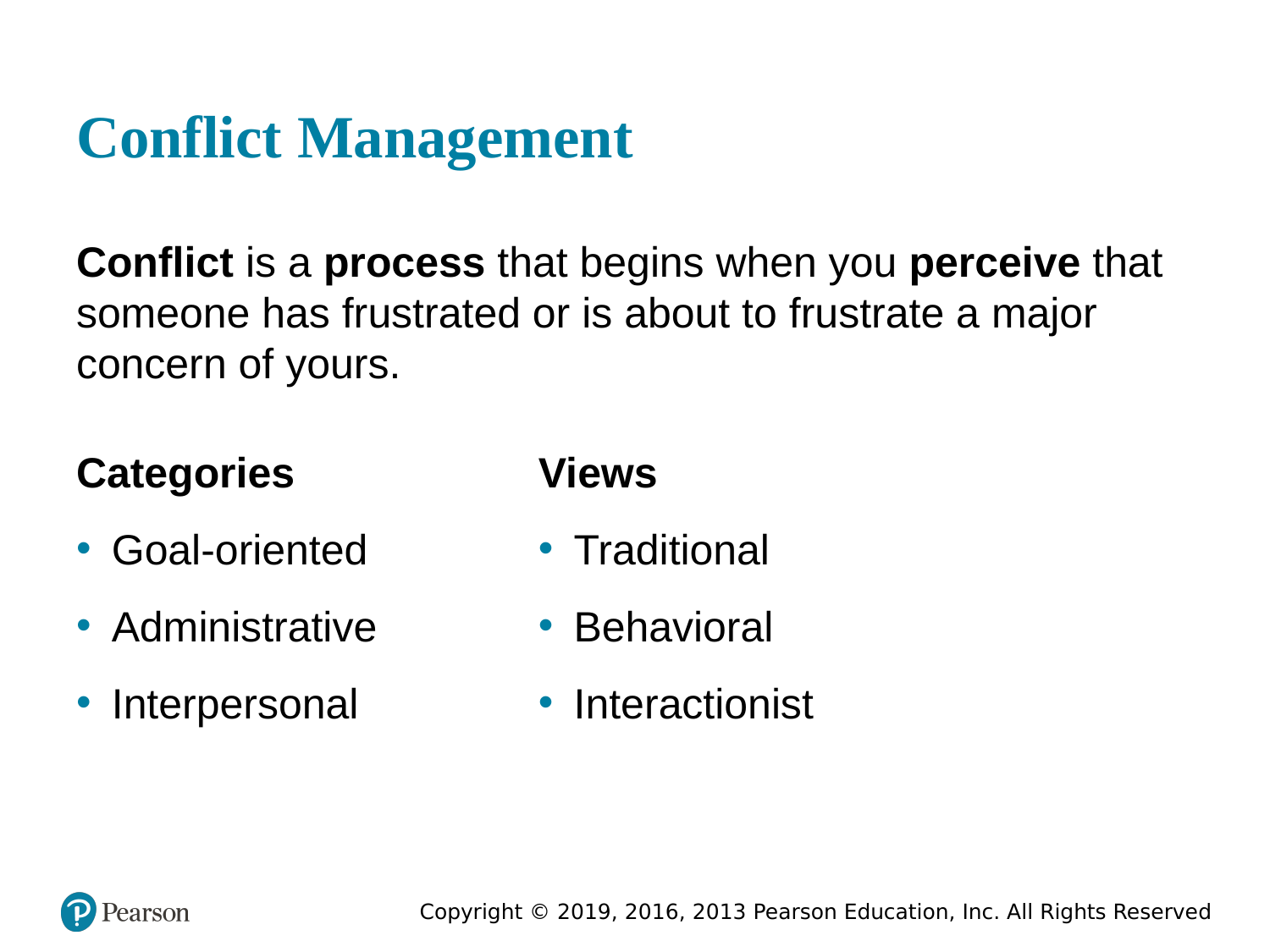

# Conflict Management
Conflict is a process that begins when you perceive that someone has frustrated or is about to frustrate a major concern of yours.
Categories
Goal-oriented
Administrative
Interpersonal
Views
Traditional
Behavioral
Interactionist